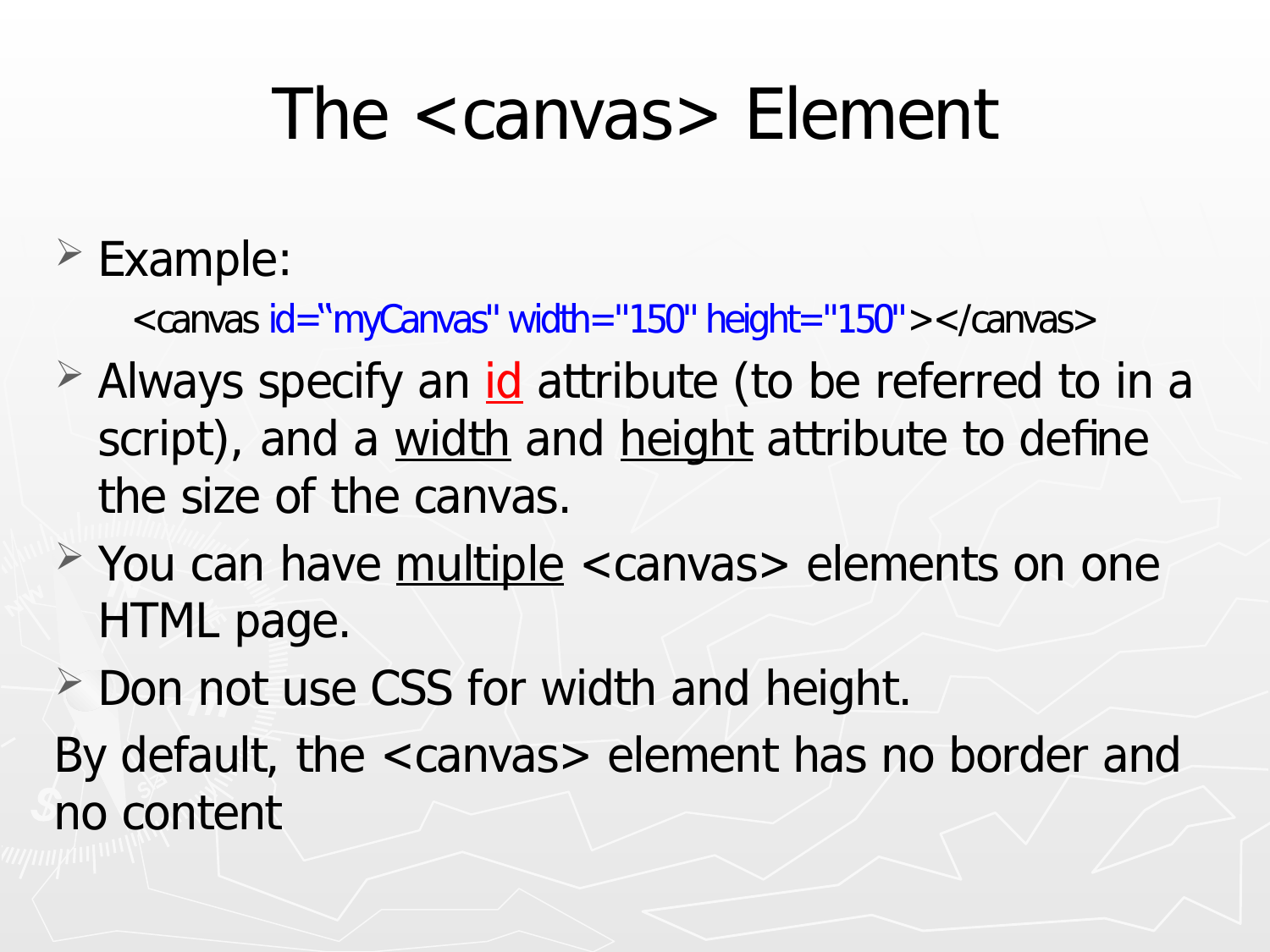

# The <canvas> Element
Example:
  <canvas id=“myCanvas" width="150" height="150"></canvas>
Always specify an id attribute (to be referred to in a script), and a width and height attribute to define the size of the canvas.
You can have multiple <canvas> elements on one HTML page.
Don not use CSS for width and height.
By default, the <canvas> element has no border and no content